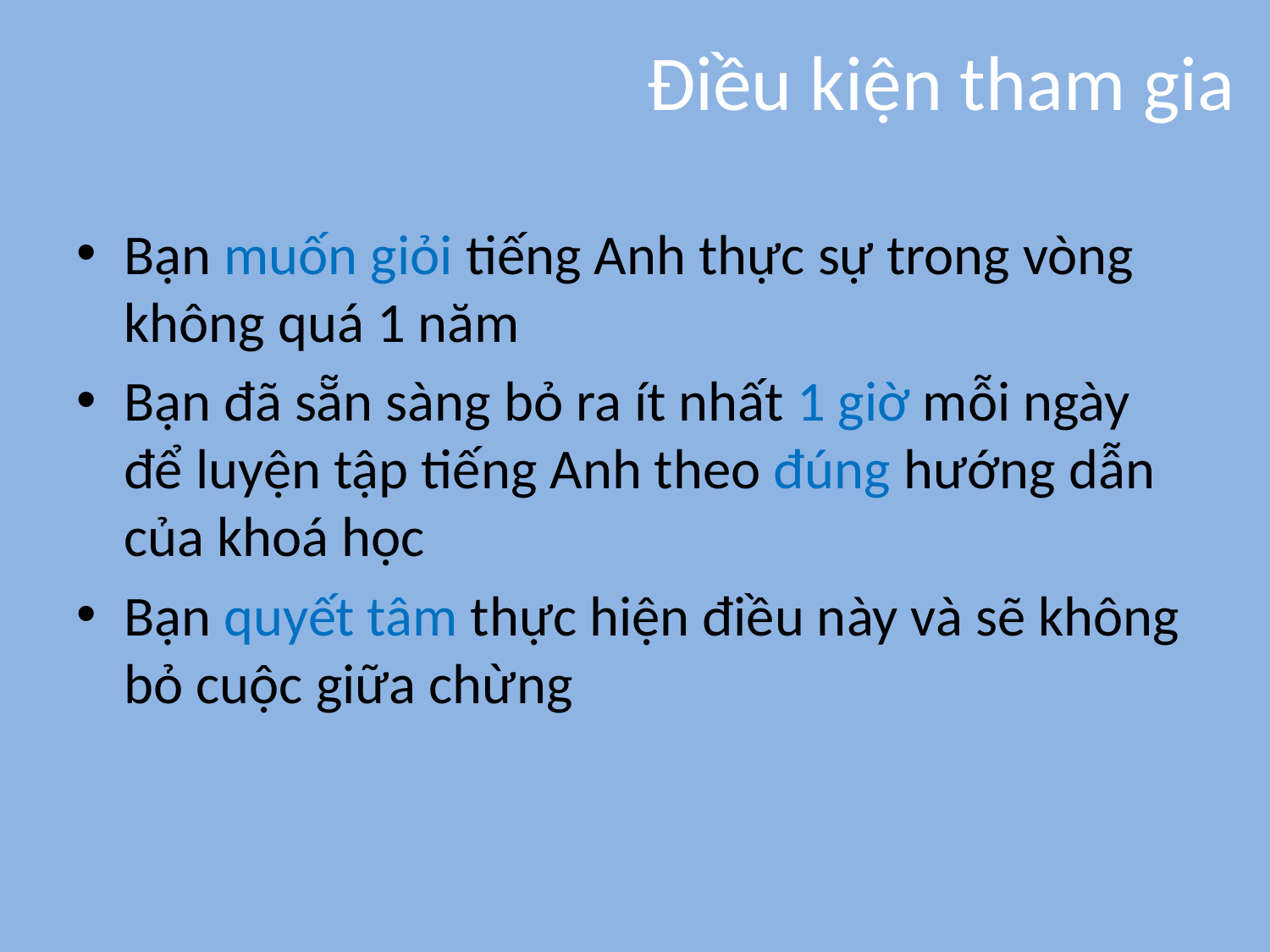

# Điều kiện tham gia
Bạn muốn giỏi tiếng Anh thực sự trong vòng không quá 1 năm
Bạn đã sẵn sàng bỏ ra ít nhất 1 giờ mỗi ngày để luyện tập tiếng Anh theo đúng hướng dẫn của khoá học
Bạn quyết tâm thực hiện điều này và sẽ không bỏ cuộc giữa chừng